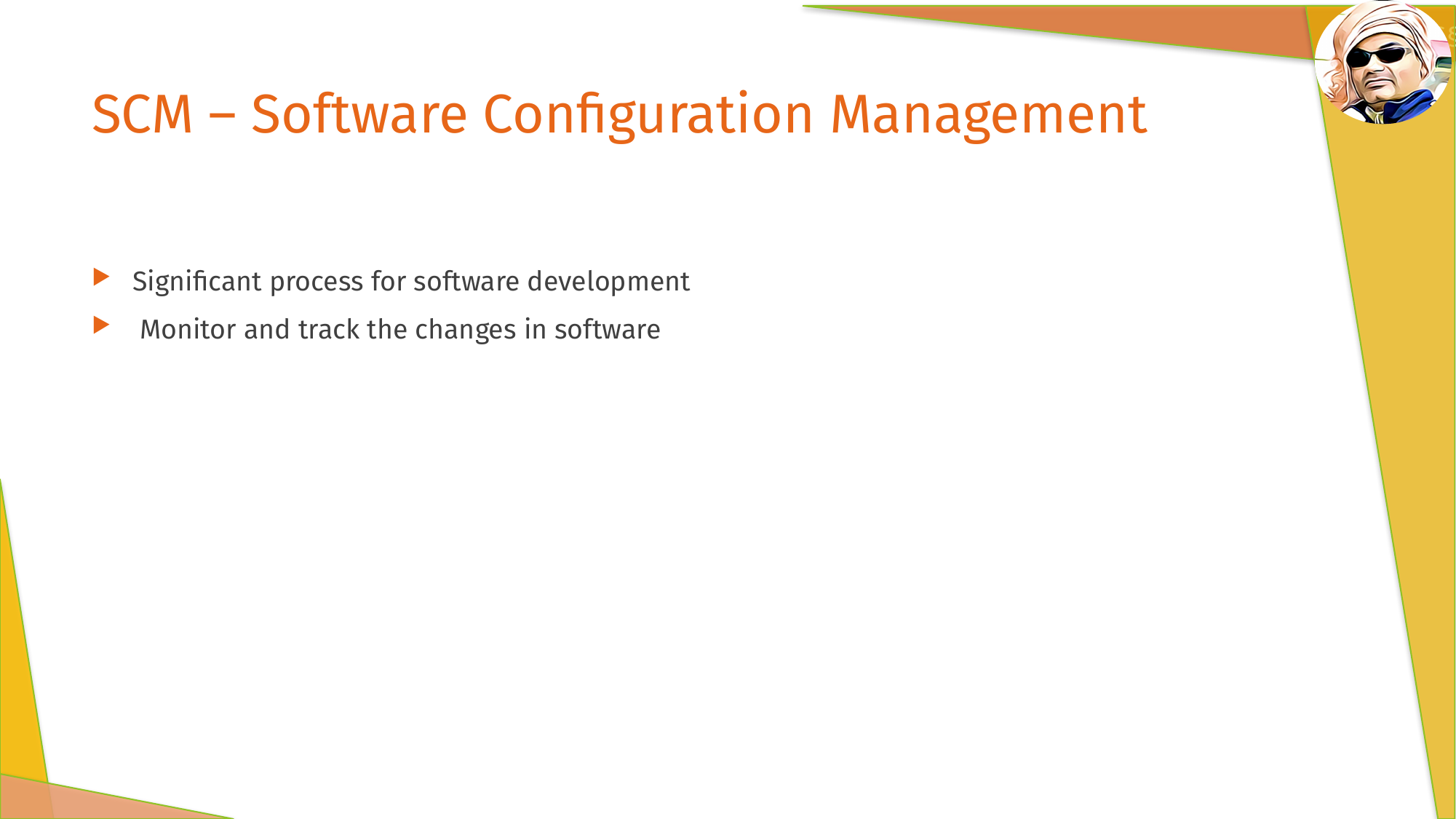

# SCM – Software Configuration Management
Significant process for software development
 Monitor and track the changes in software